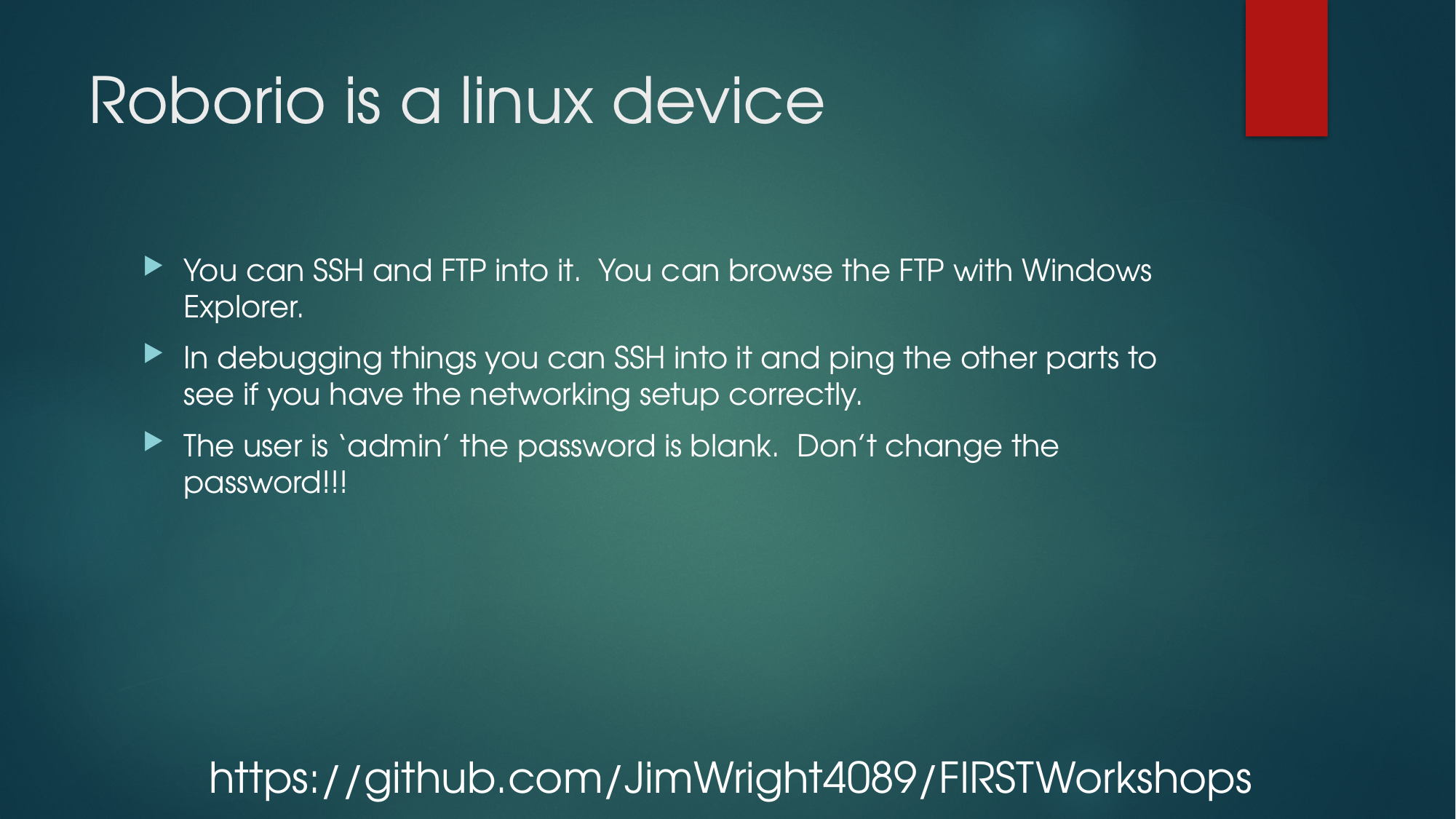

# Roborio is a linux device
You can SSH and FTP into it.  You can browse the FTP with Windows Explorer.
In debugging things you can SSH into it and ping the other parts to see if you have the networking setup correctly.
The user is ‘admin’ the password is blank.  Don’t change the password!!!
https://github.com/JimWright4089/FIRSTWorkshops